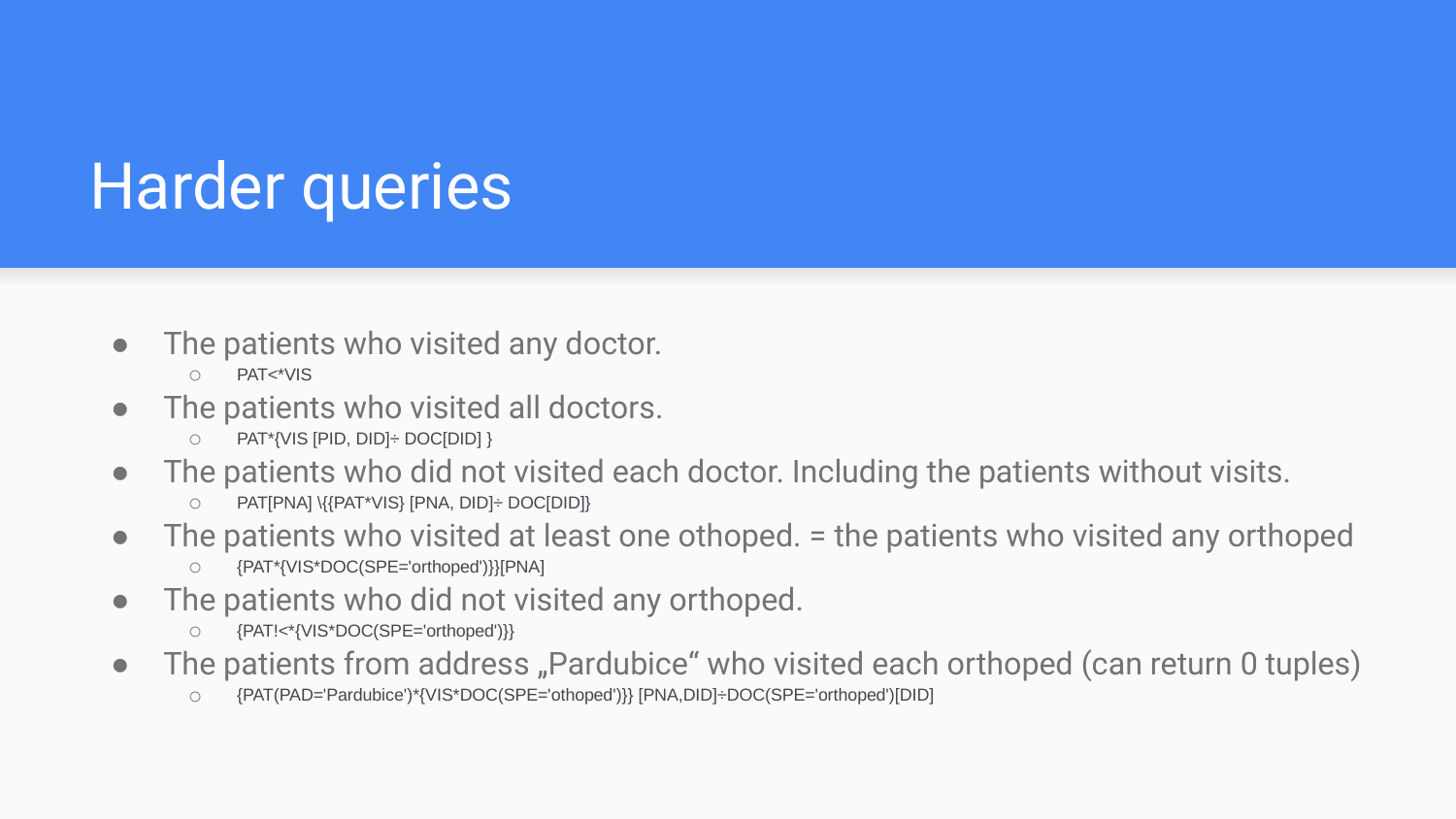

# Harder queries
The patients who visited any doctor.
PAT<*VIS
The patients who visited all doctors.
PAT*{VIS [PID, DID]÷ DOC[DID] }
The patients who did not visited each doctor. Including the patients without visits.
PAT[PNA] \{{PAT*VIS} [PNA, DID]÷ DOC[DID]}
The patients who visited at least one othoped. = the patients who visited any orthoped
{PAT*{VIS*DOC(SPE='orthoped')}}[PNA]
The patients who did not visited any orthoped.
{PAT!<*{VIS*DOC(SPE='orthoped')}}
The patients from address „Pardubice“ who visited each orthoped (can return 0 tuples)
{PAT(PAD='Pardubice')*{VIS*DOC(SPE='othoped')}} [PNA,DID]÷DOC(SPE='orthoped')[DID]